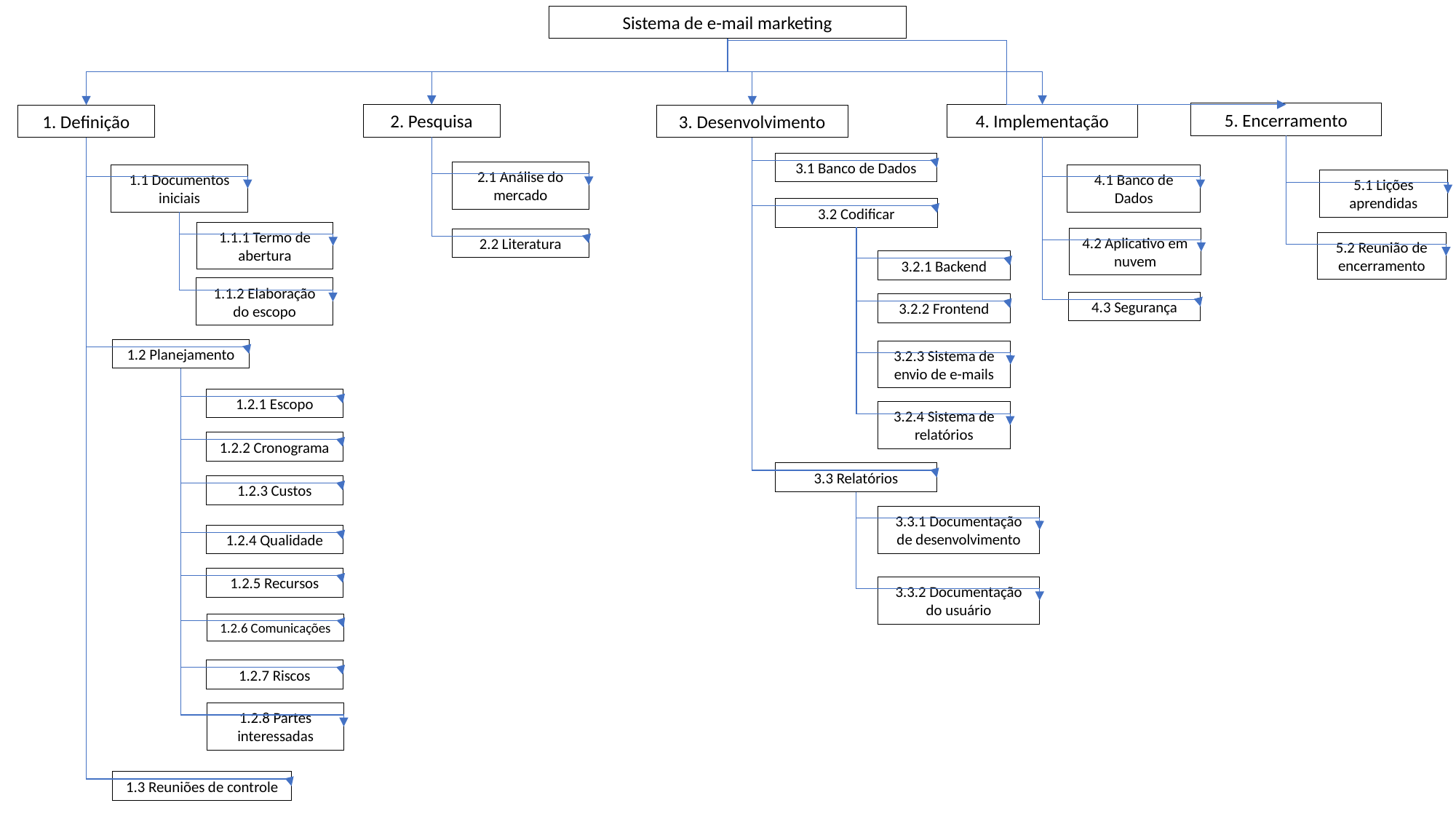

Sistema de e-mail marketing
5. Encerramento
2. Pesquisa
4. Implementação
1. Definição
3. Desenvolvimento
3.1 Banco de Dados
2.1 Análise do mercado
1.1 Documentos iniciais
4.1 Banco de Dados
5.1 Lições aprendidas
3.2 Codificar
1.1.1 Termo de abertura
4.2 Aplicativo em nuvem
2.2 Literatura
5.2 Reunião de encerramento
3.2.1 Backend
1.1.2 Elaboração do escopo
4.3 Segurança
3.2.2 Frontend
1.2 Planejamento
3.2.3 Sistema de envio de e-mails
1.2.1 Escopo
3.2.4 Sistema de relatórios
1.2.2 Cronograma
3.3 Relatórios
1.2.3 Custos
3.3.1 Documentação de desenvolvimento
1.2.4 Qualidade
1.2.5 Recursos
3.3.2 Documentação do usuário
1.2.6 Comunicações
1.2.7 Riscos
1.2.8 Partes interessadas
1.3 Reuniões de controle